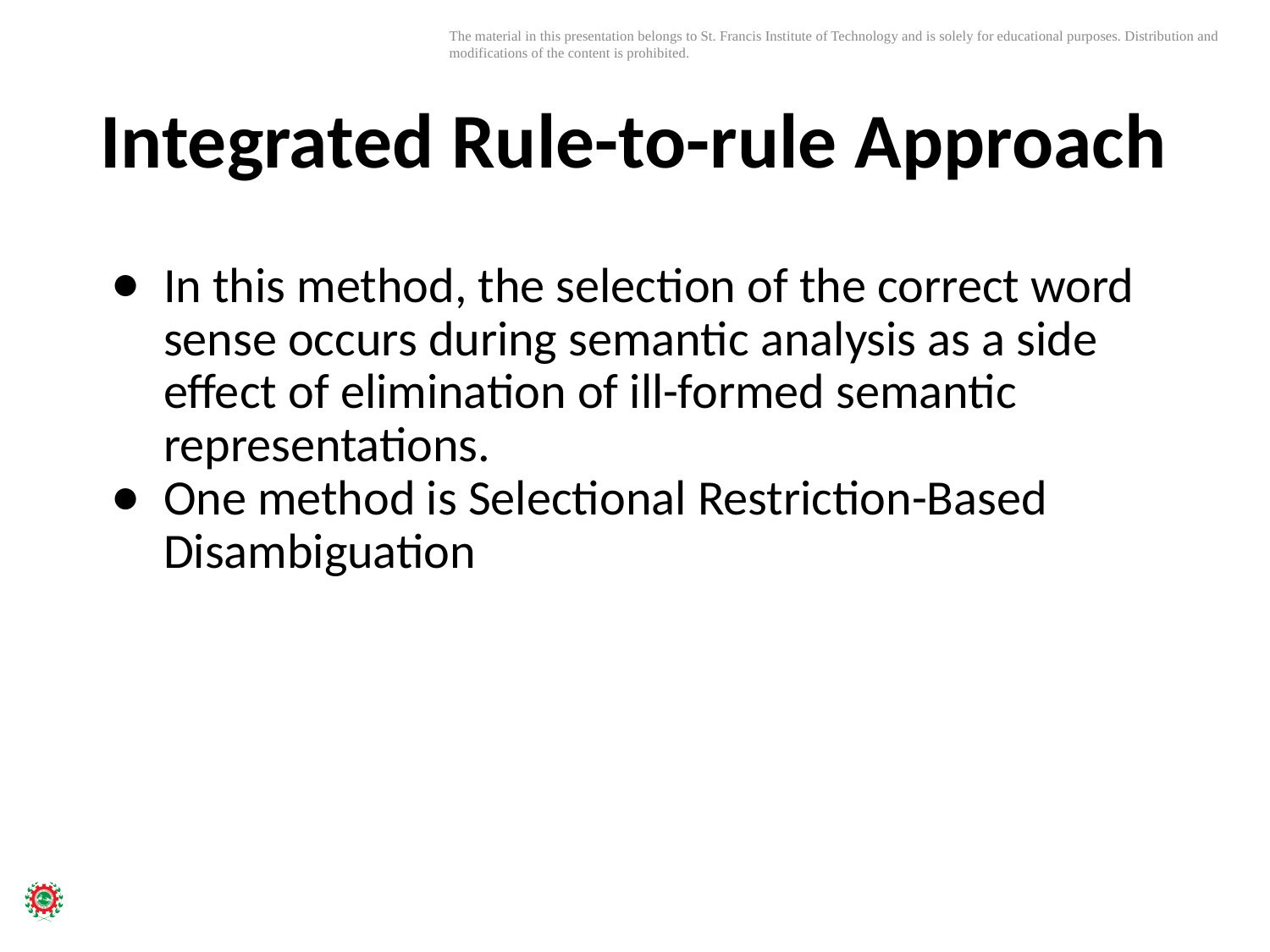

# Integrated Rule-to-rule Approach
In this method, the selection of the correct word sense occurs during semantic analysis as a side effect of elimination of ill-formed semantic representations.
One method is Selectional Restriction-Based Disambiguation